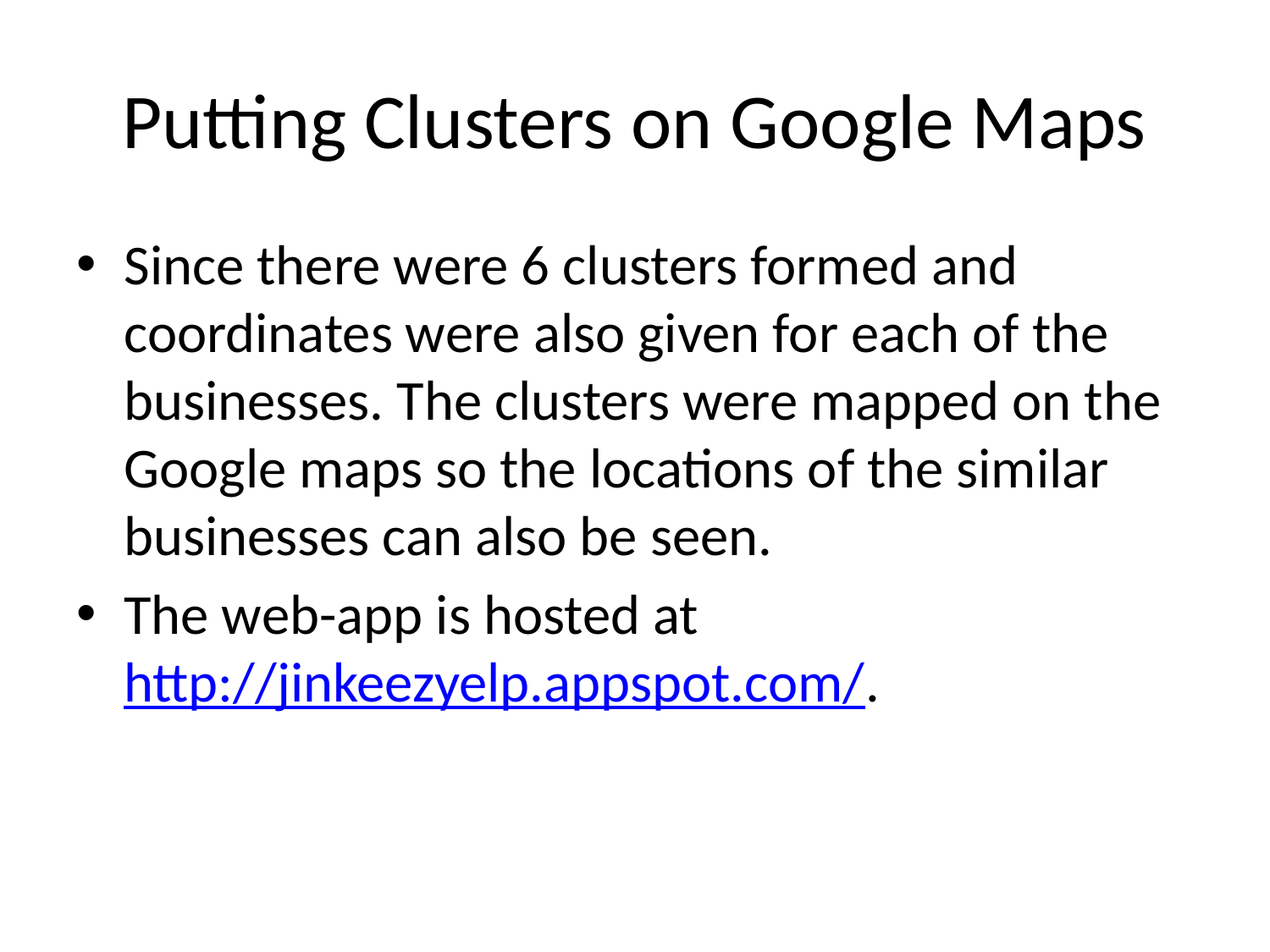

# Putting Clusters on Google Maps
Since there were 6 clusters formed and coordinates were also given for each of the businesses. The clusters were mapped on the Google maps so the locations of the similar businesses can also be seen.
The web-app is hosted at http://jinkeezyelp.appspot.com/.